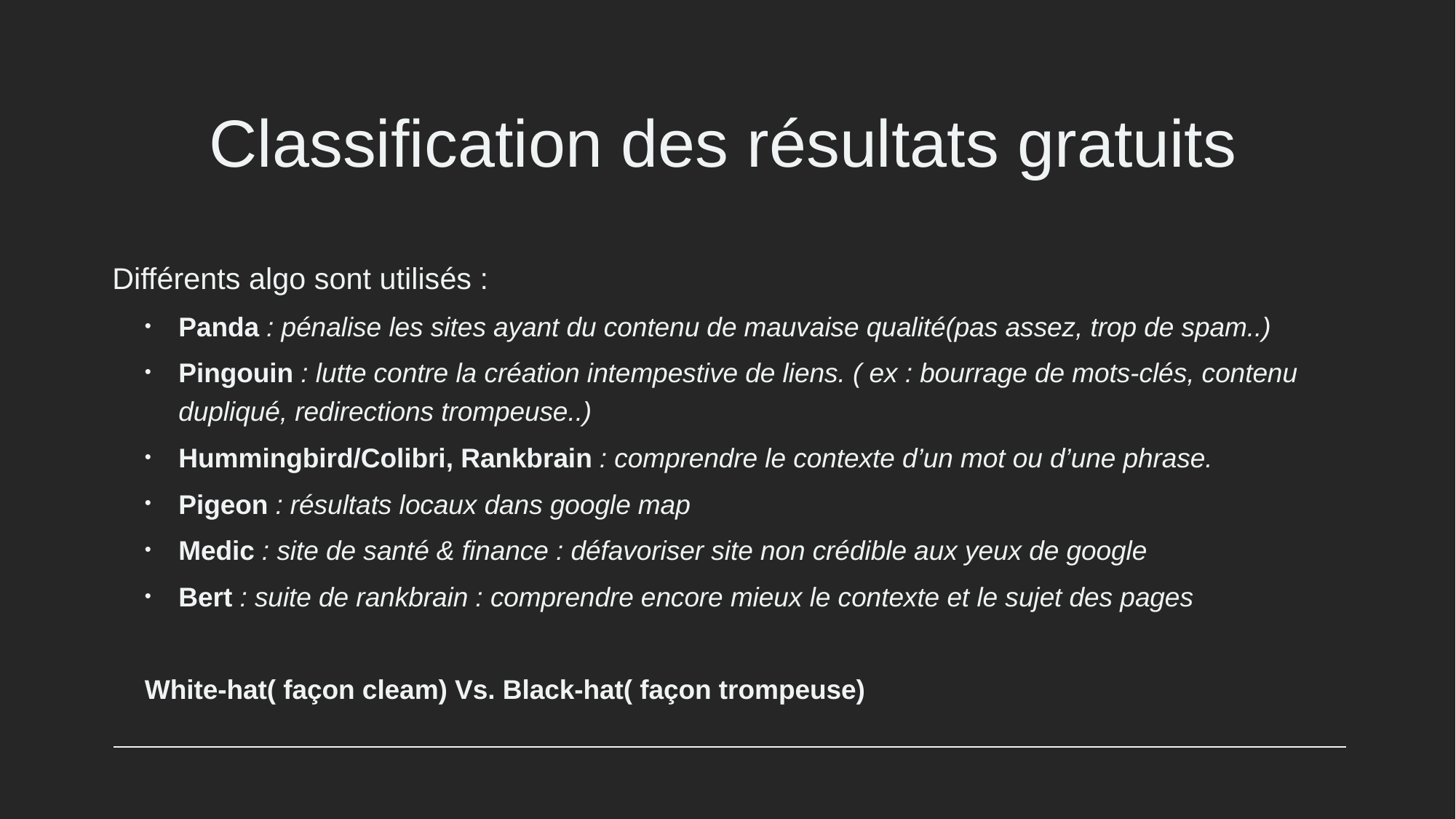

# Classification des résultats gratuits
Différents algo sont utilisés :
Panda : pénalise les sites ayant du contenu de mauvaise qualité(pas assez, trop de spam..)
Pingouin : lutte contre la création intempestive de liens. ( ex : bourrage de mots-clés, contenu dupliqué, redirections trompeuse..)
Hummingbird/Colibri, Rankbrain : comprendre le contexte d’un mot ou d’une phrase.
Pigeon : résultats locaux dans google map
Medic : site de santé & finance : défavoriser site non crédible aux yeux de google
Bert : suite de rankbrain : comprendre encore mieux le contexte et le sujet des pages

White-hat( façon cleam) Vs. Black-hat( façon trompeuse)